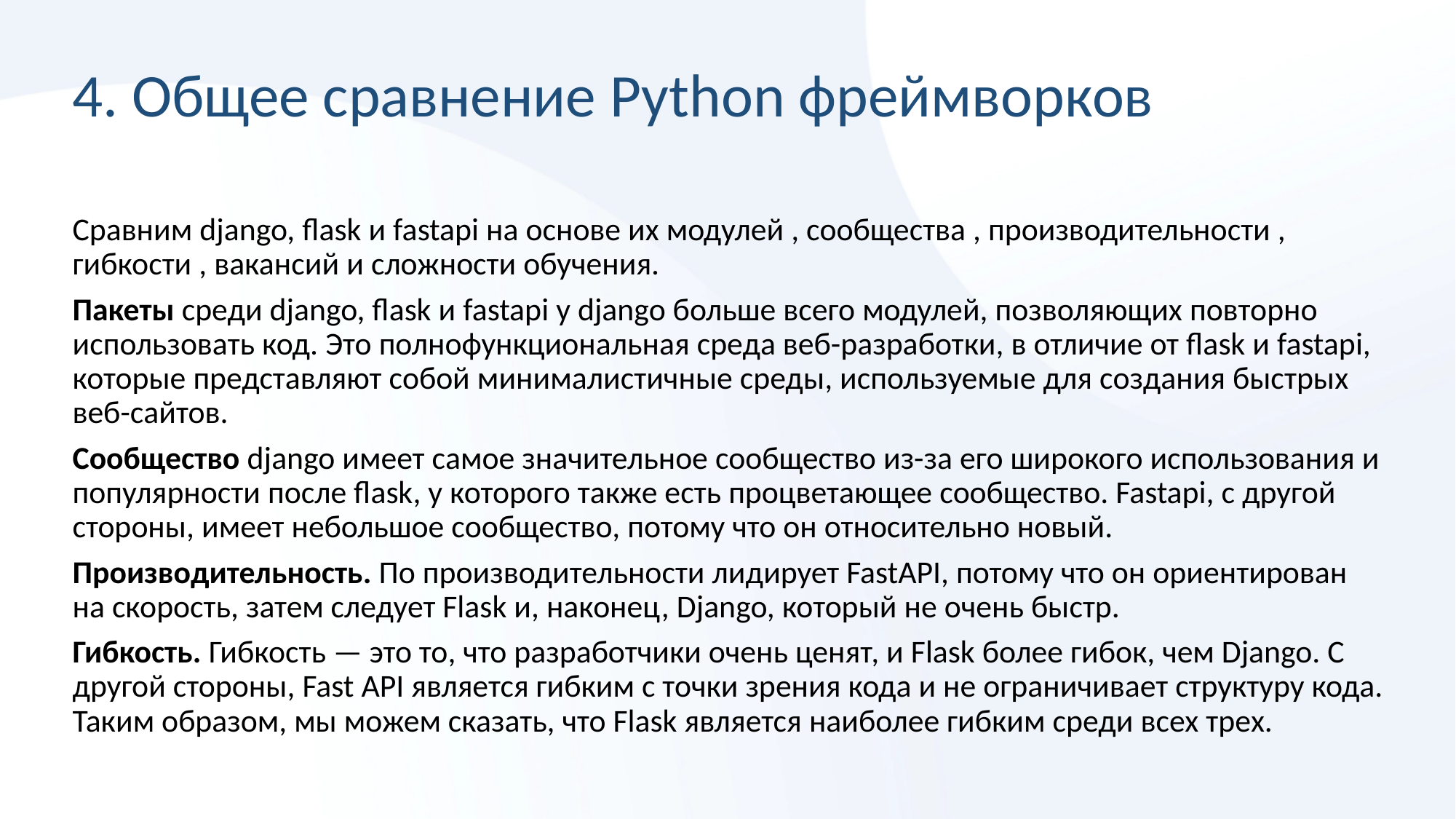

# 4. Общее сравнение Python фреймворков
Сравним django, flask и fastapi на основе их модулей , сообщества , производительности , гибкости , вакансий и сложности обучения.
Пакеты среди django, flask и fastapi у django больше всего модулей, позволяющих повторно использовать код. Это полнофункциональная среда веб-разработки, в отличие от flask и fastapi, которые представляют собой минималистичные среды, используемые для создания быстрых веб-сайтов.
Сообщество django имеет самое значительное сообщество из-за его широкого использования и популярности после flask, у которого также есть процветающее сообщество. Fastapi, с другой стороны, имеет небольшое сообщество, потому что он относительно новый.
Производительность. По производительности лидирует FastAPI, потому что он ориентирован на скорость, затем следует Flask и, наконец, Django, который не очень быстр.
Гибкость. Гибкость — это то, что разработчики очень ценят, и Flask более гибок, чем Django. С другой стороны, Fast API является гибким с точки зрения кода и не ограничивает структуру кода. Таким образом, мы можем сказать, что Flask является наиболее гибким среди всех трех.